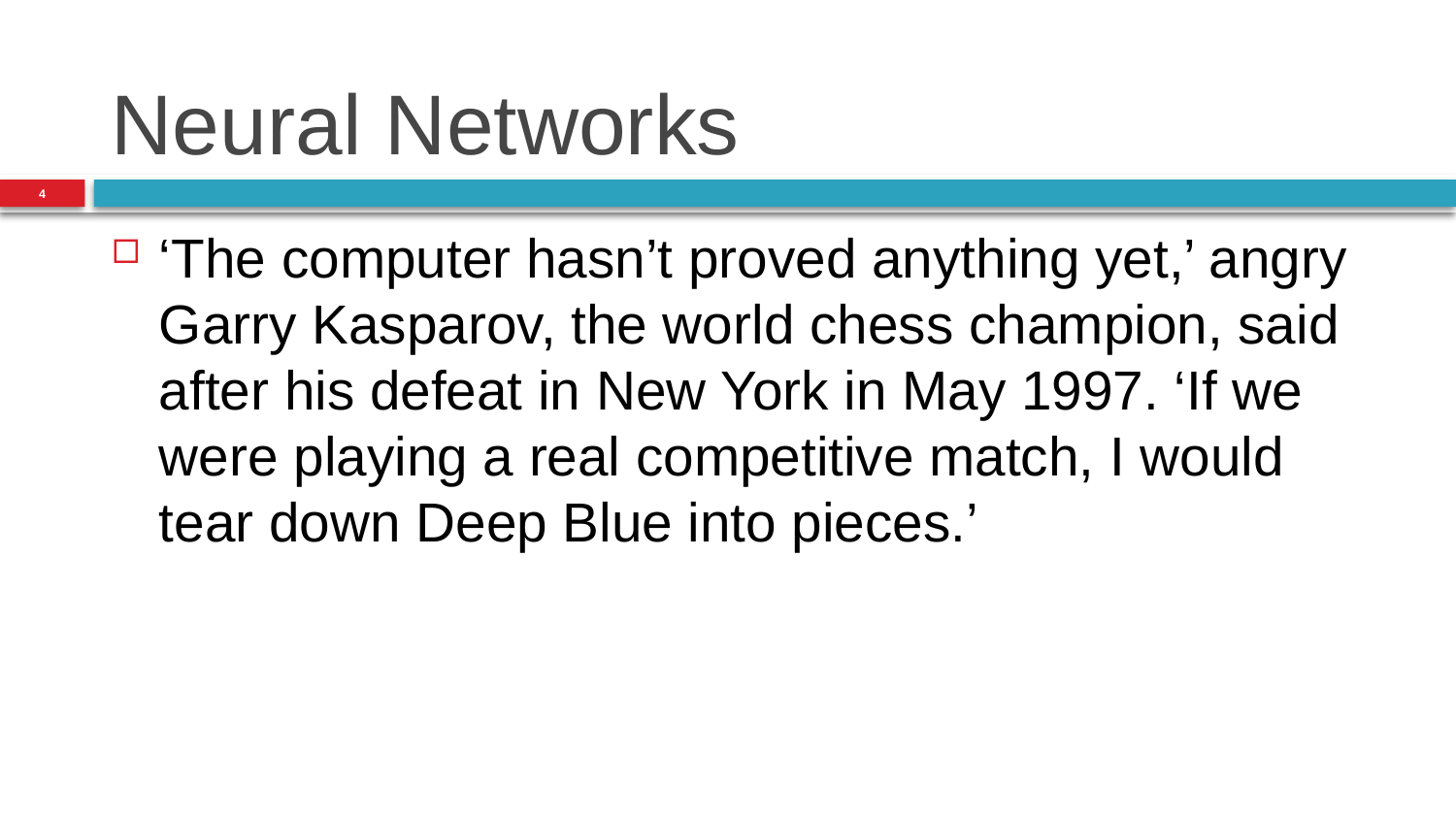

# Neural Networks
4
‘The computer hasn’t proved anything yet,’ angry Garry Kasparov, the world chess champion, said after his defeat in New York in May 1997. ‘If we were playing a real competitive match, I would tear down Deep Blue into pieces.’